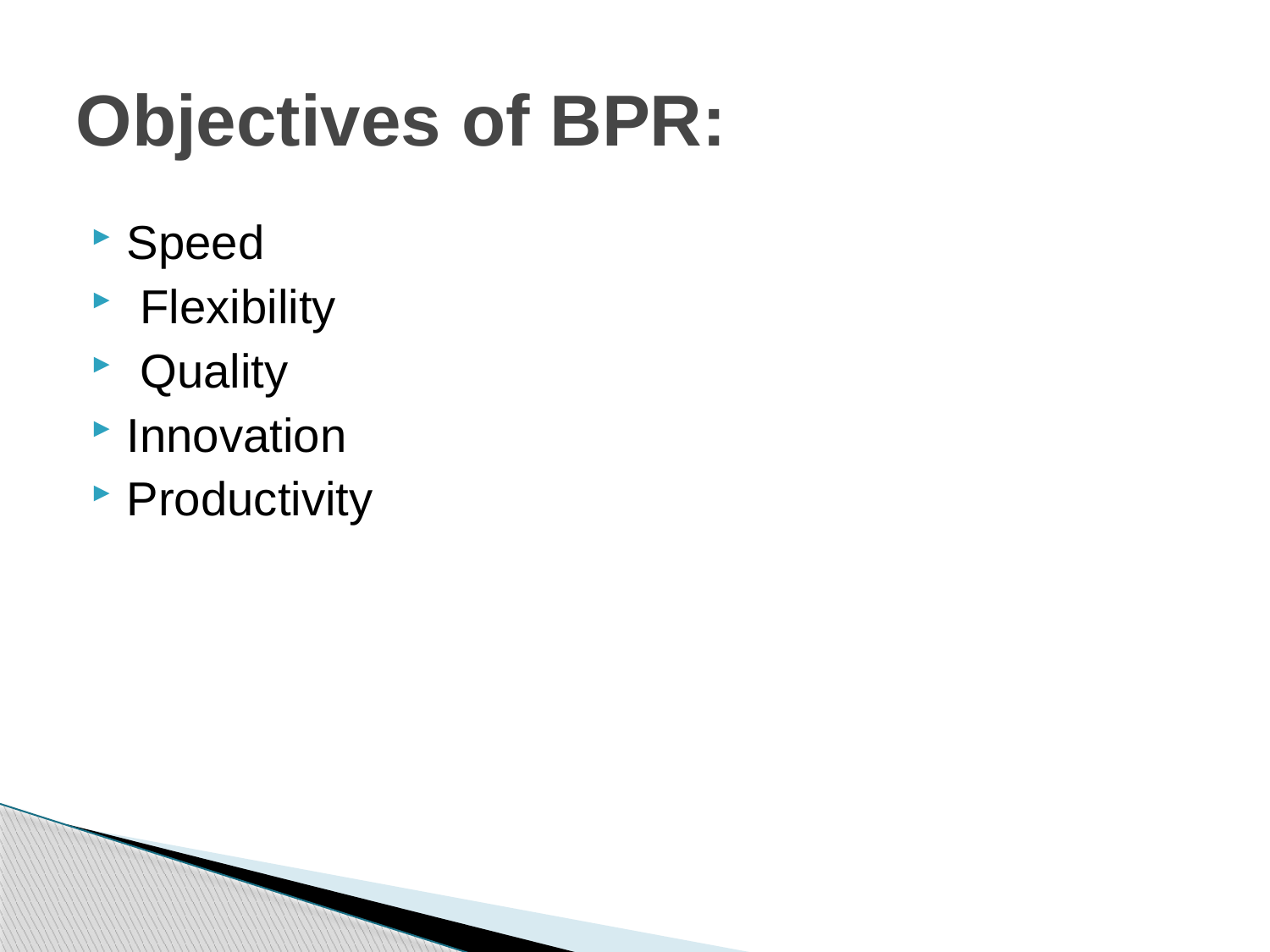

# Objectives of BPR:
Speed
 Flexibility
 Quality
Innovation
Productivity